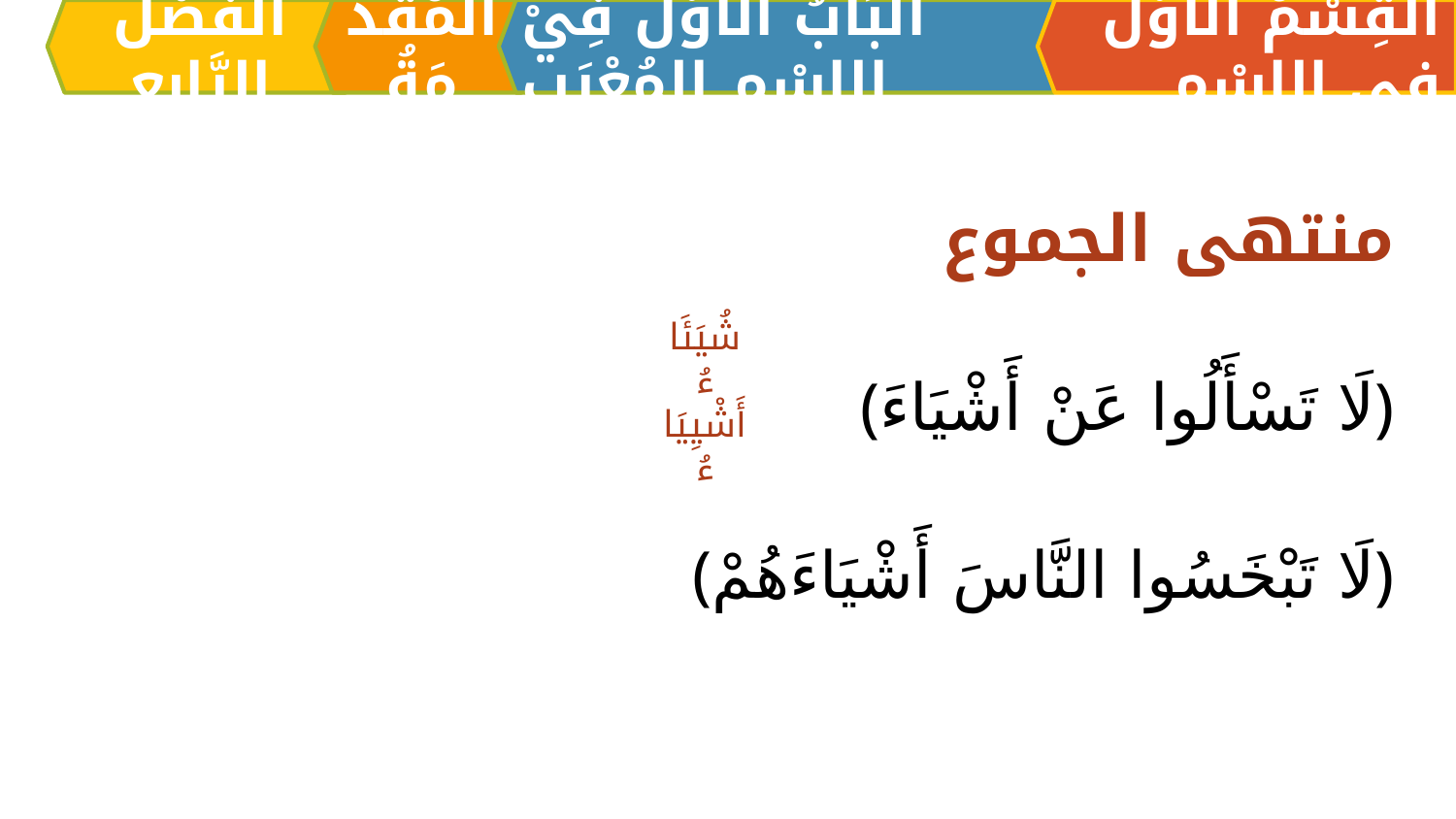

اَلْفَصْلُ الرَّابِعِ
الْمُقَدِّمَةُ
اَلبَابُ الْأَوَّلُ فِيْ الِاسْمِ المُعْرَبِ
القِسْمُ الْأَوَّلُ فِي الِاسْمِ
منتهی الجموع
﴿لَا تَسْأَلُوا عَنْ أَشْيَاءَ﴾
﴿لَا تَبْخَسُوا النَّاسَ أَشْيَاءَهُمْ﴾

شُيَئَاءُ
أَشْيِيَاءُ